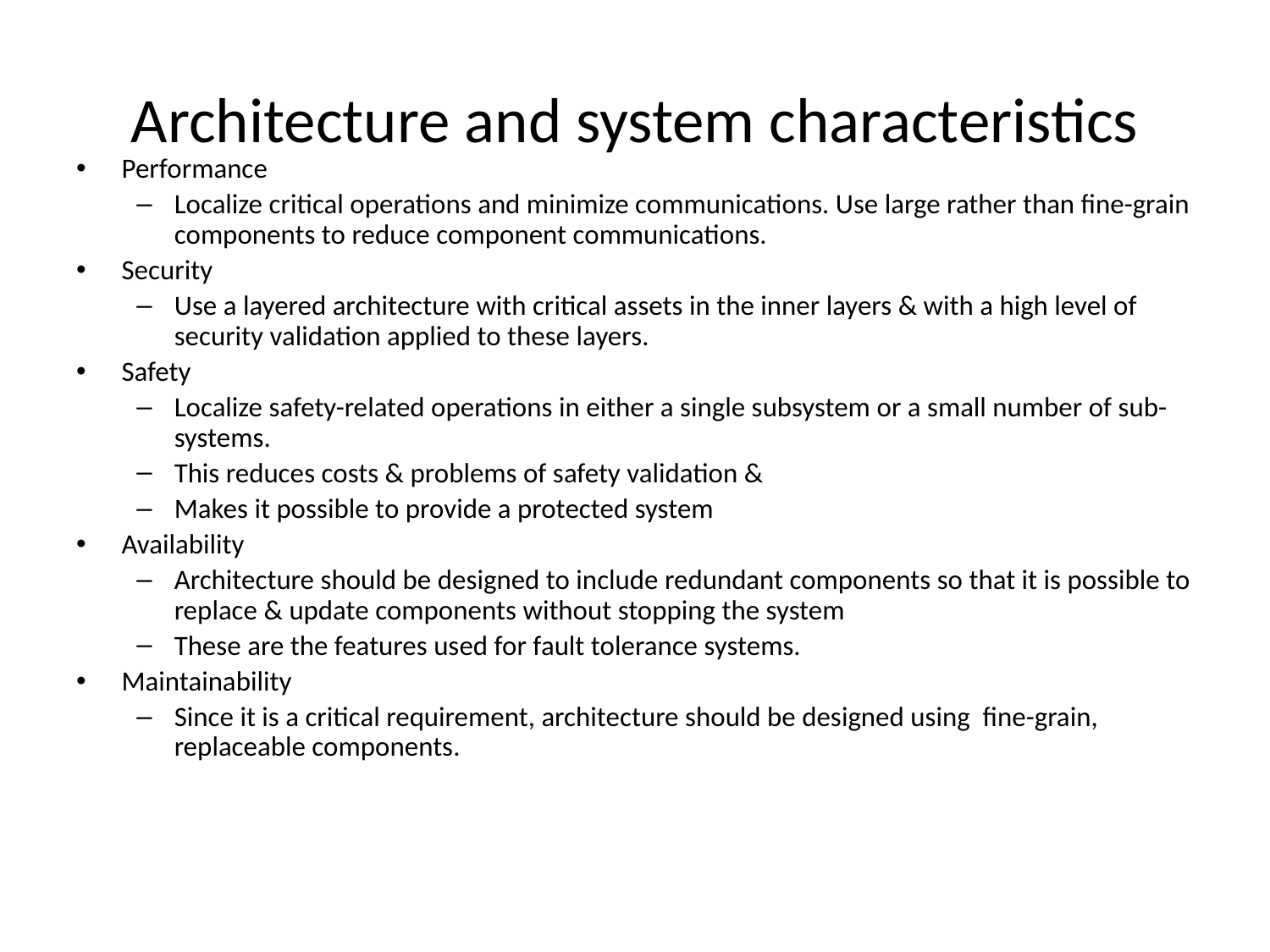

# Architecture and system characteristics
Performance
Localize critical operations and minimize communications. Use large rather than fine-grain components to reduce component communications.
Security
Use a layered architecture with critical assets in the inner layers & with a high level of security validation applied to these layers.
Safety
Localize safety-related operations in either a single subsystem or a small number of sub-systems.
This reduces costs & problems of safety validation &
Makes it possible to provide a protected system
Availability
Architecture should be designed to include redundant components so that it is possible to replace & update components without stopping the system
These are the features used for fault tolerance systems.
Maintainability
Since it is a critical requirement, architecture should be designed using  fine-grain, replaceable components.